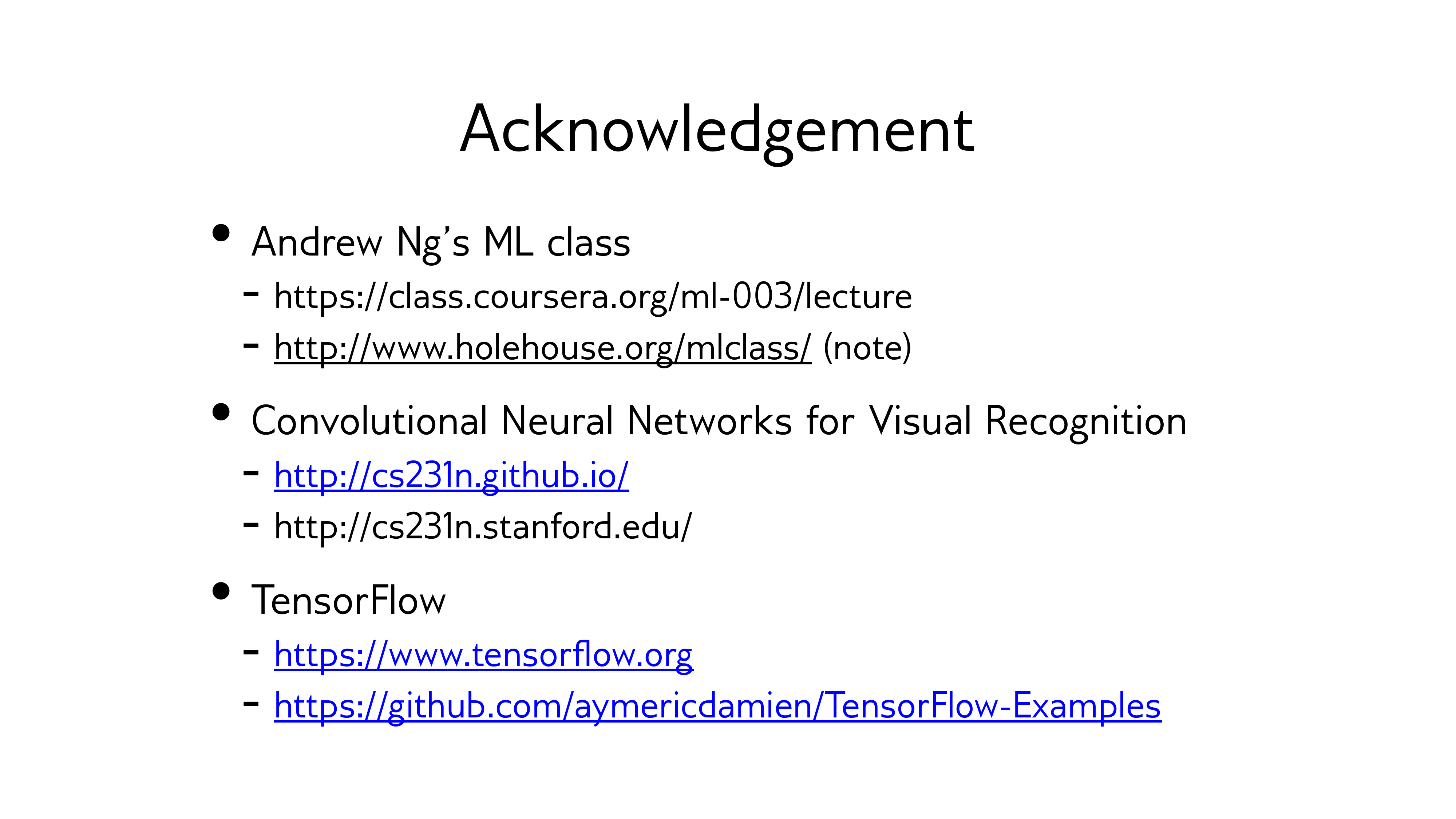

# Acknowledgement
Andrew Ng’s ML class
https://class.coursera.org/ml-003/lecture
http://www.holehouse.org/mlclass/ (note)
Convolutional Neural Networks for Visual Recognition
http://cs231n.github.io/
http://cs231n.stanford.edu/
TensorFlow
https://www.tensorflow.org
https://github.com/aymericdamien/TensorFlow-Examples